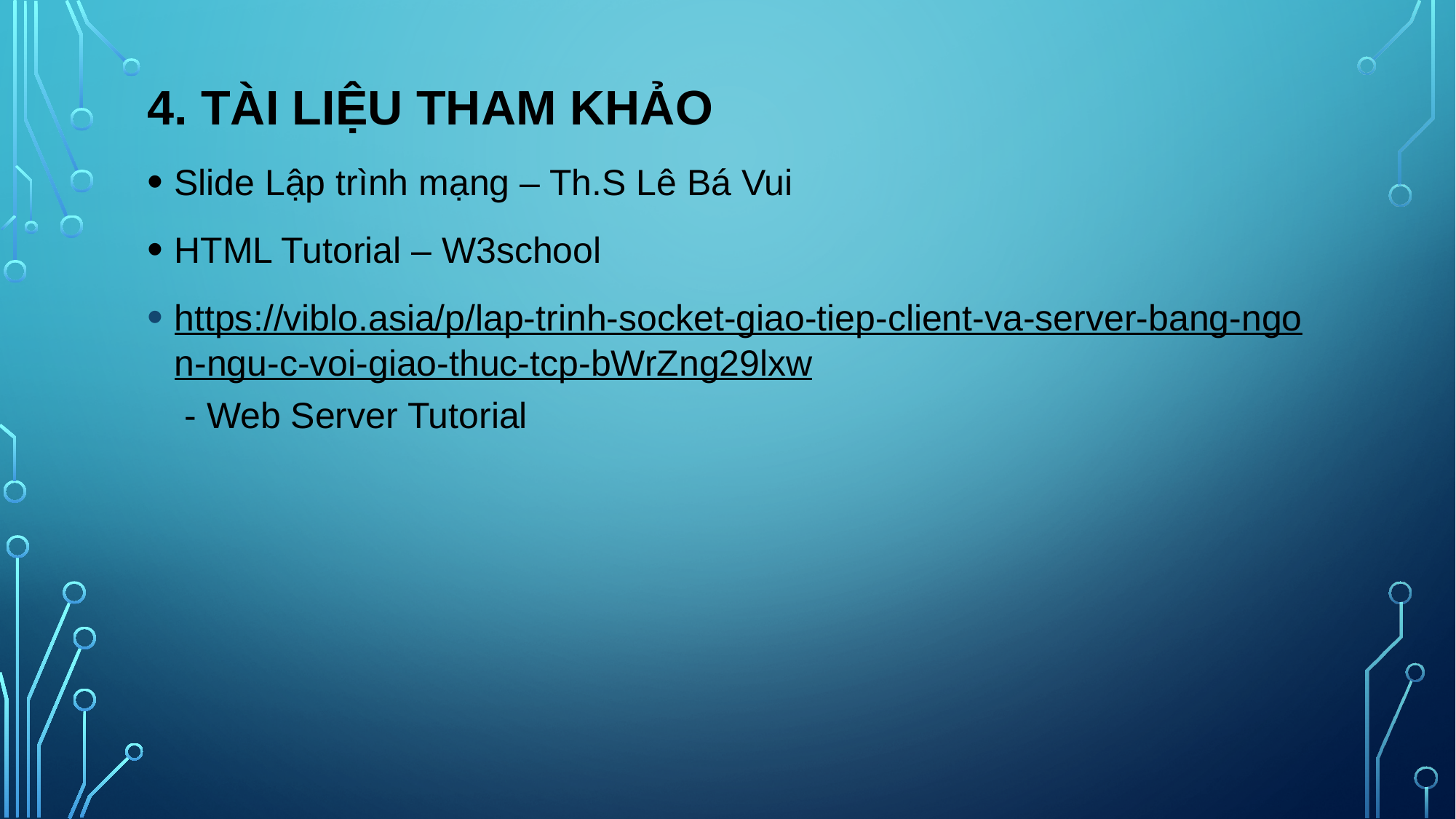

# 4. TÀI LIỆU THAM KHẢO
Slide Lập trình mạng – Th.S Lê Bá Vui
HTML Tutorial – W3school
https://viblo.asia/p/lap-trinh-socket-giao-tiep-client-va-server-bang-ngon-ngu-c-voi-giao-thuc-tcp-bWrZng29lxw - Web Server Tutorial